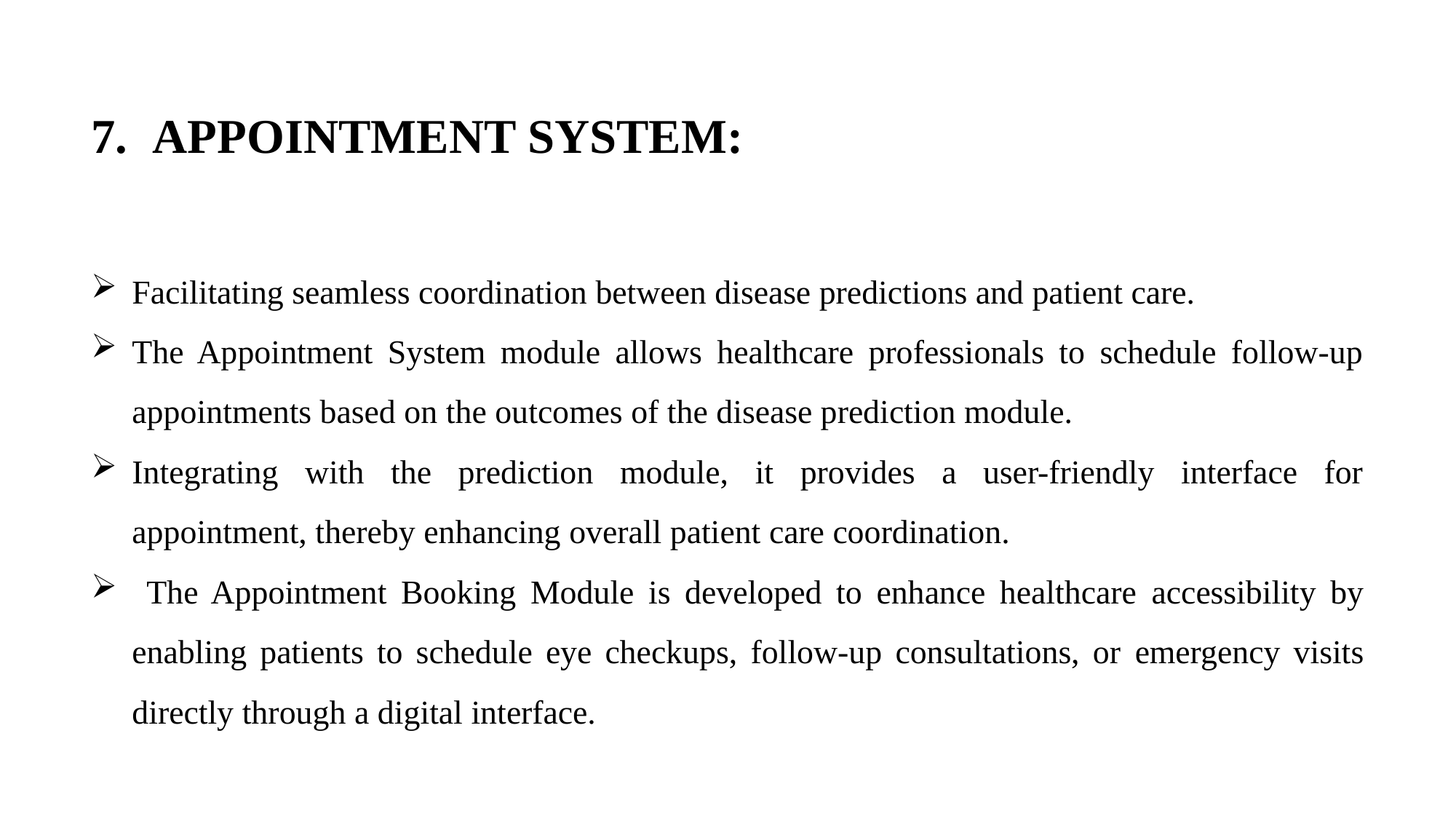

APPOINTMENT SYSTEM:

Facilitating seamless coordination between disease predictions and patient care.
The Appointment System module allows healthcare professionals to schedule follow-up appointments based on the outcomes of the disease prediction module.
Integrating with the prediction module, it provides a user-friendly interface for appointment, thereby enhancing overall patient care coordination.
 The Appointment Booking Module is developed to enhance healthcare accessibility by enabling patients to schedule eye checkups, follow-up consultations, or emergency visits directly through a digital interface.